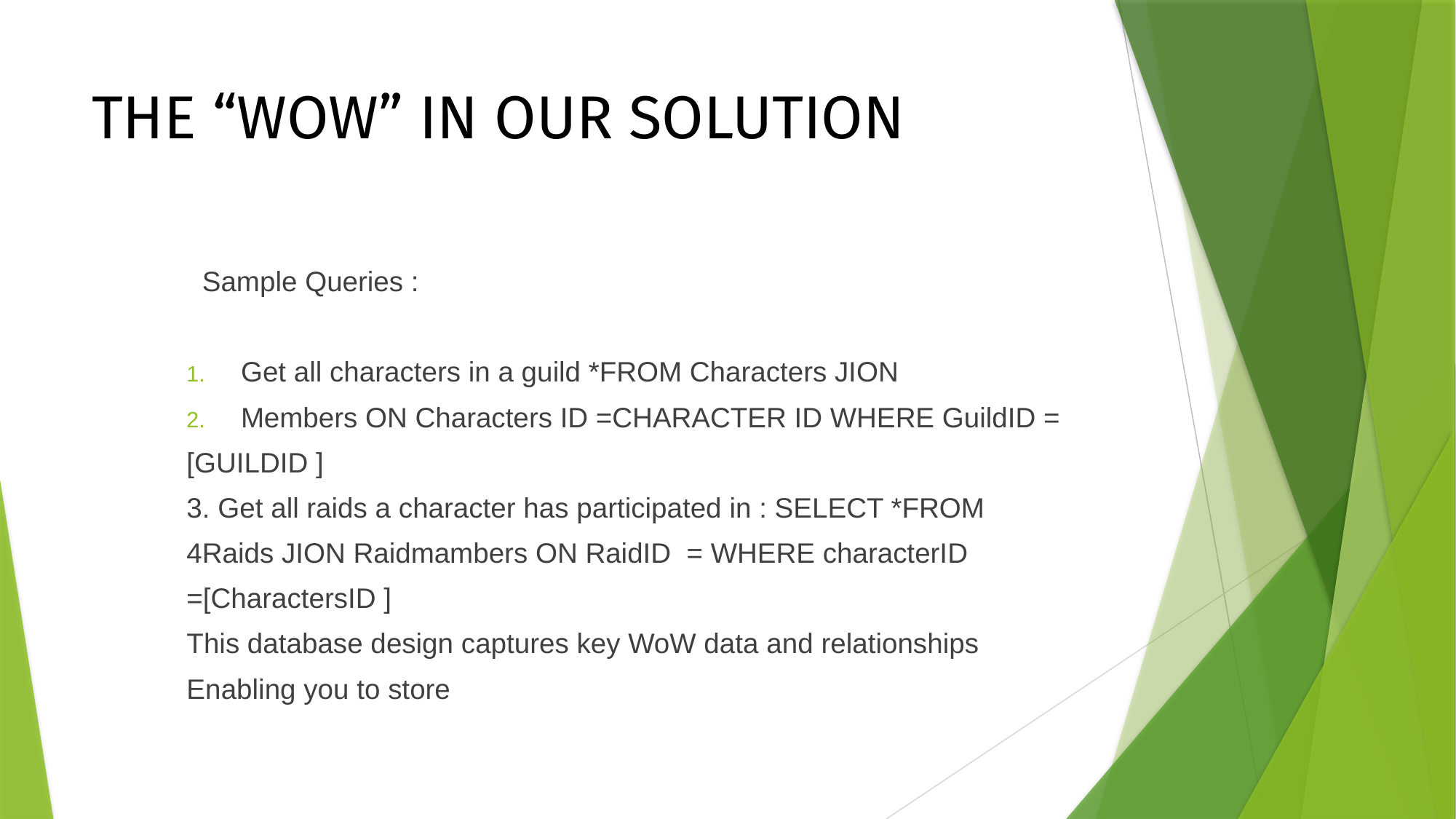

# THE “WOW” IN OUR SOLUTION
  Sample Queries :

Get all characters in a guild *FROM Characters JION
Members ON Characters ID =CHARACTER ID WHERE GuildID =
[GUILDID ]
3. Get all raids a character has participated in : SELECT *FROM
4Raids JION Raidmambers ON RaidID  = WHERE characterID
=[CharactersID ]
This database design captures key WoW data and relationships
Enabling you to store